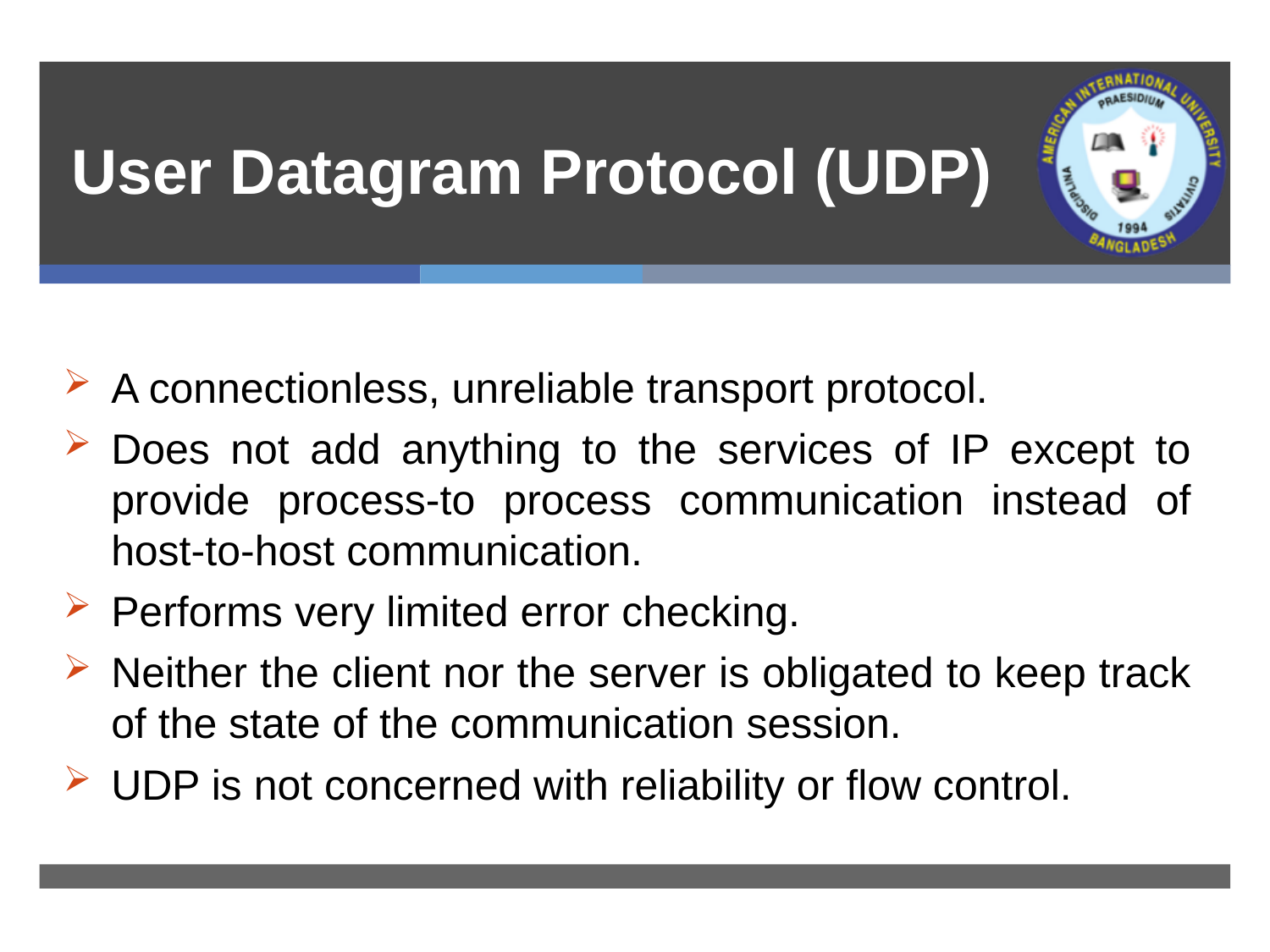

# User Datagram Protocol (UDP)

A connectionless, unreliable transport protocol.
Does not add anything to the services of IP except to provide process-to­ process communication instead of host-to-host communication.
Performs very limited error checking.
Neither the client nor the server is obligated to keep track of the state of the communication session.
UDP is not concerned with reliability or flow control.